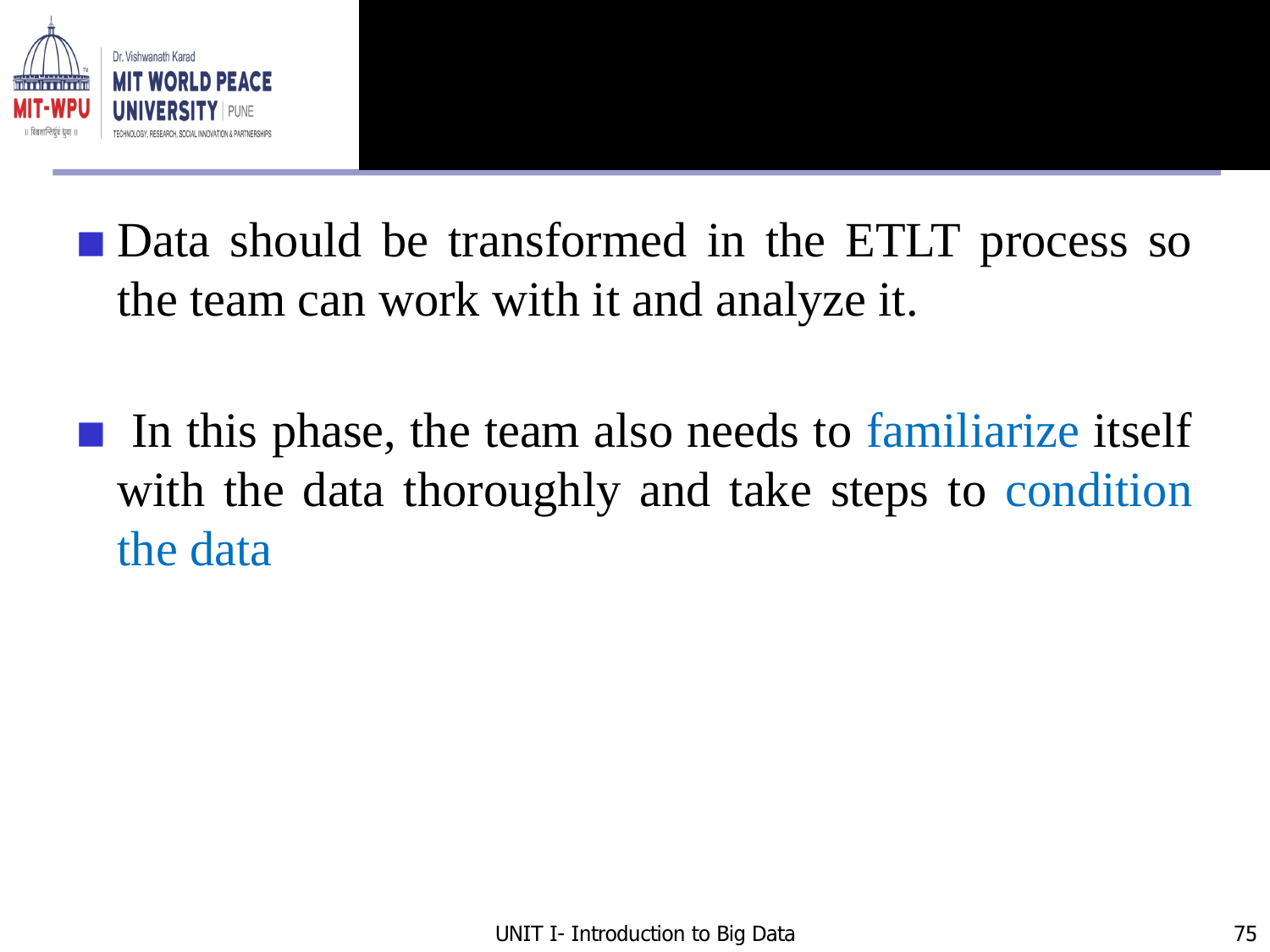

#
Data should be transformed in the ETLT process so the team can work with it and analyze it.

 In this phase, the team also needs to familiarize itself with the data thoroughly and take steps to condition the data

UNIT I- Introduction to Big Data
75